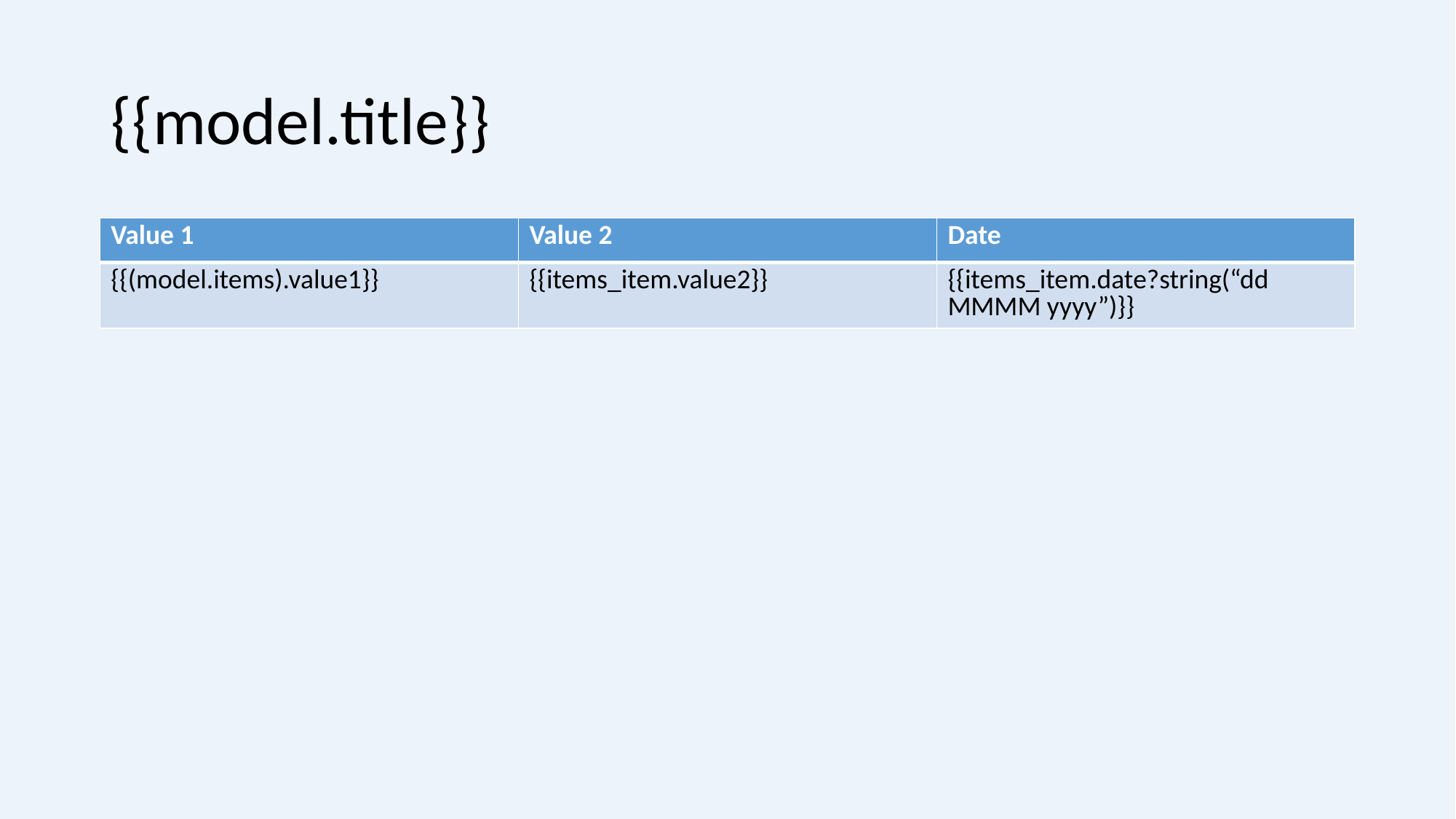

# {{model.title}}
| Value 1 | Value 2 | Date |
| --- | --- | --- |
| {{(model.items).value1}} | {{items\_item.value2}} | {{items\_item.date?string(“dd MMMM yyyy”)}} |